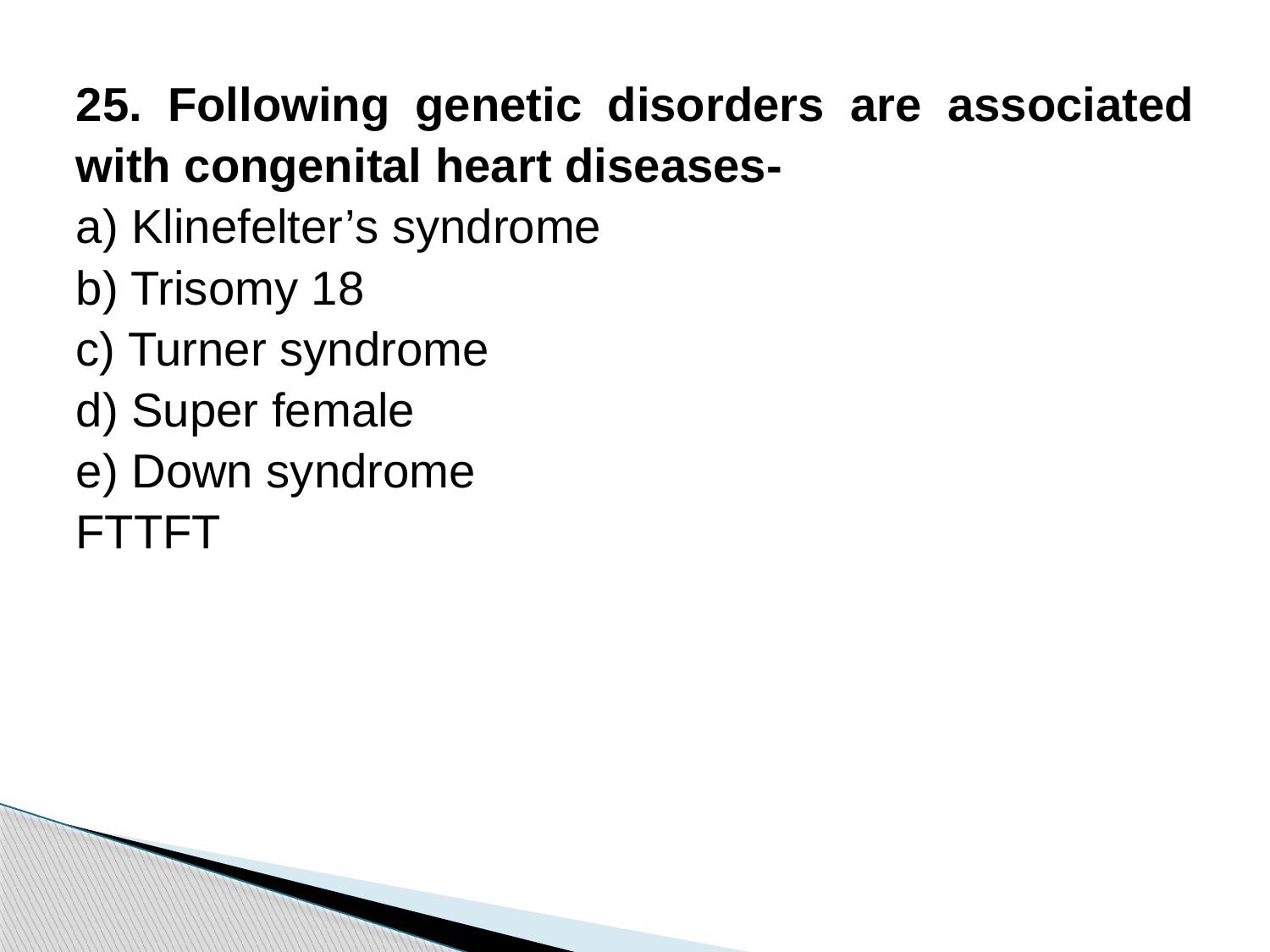

25. Following genetic disorders are associated with congenital heart diseases-
a) Klinefelter’s syndrome
b) Trisomy 18
c) Turner syndrome
d) Super female
e) Down syndrome
FTTFT